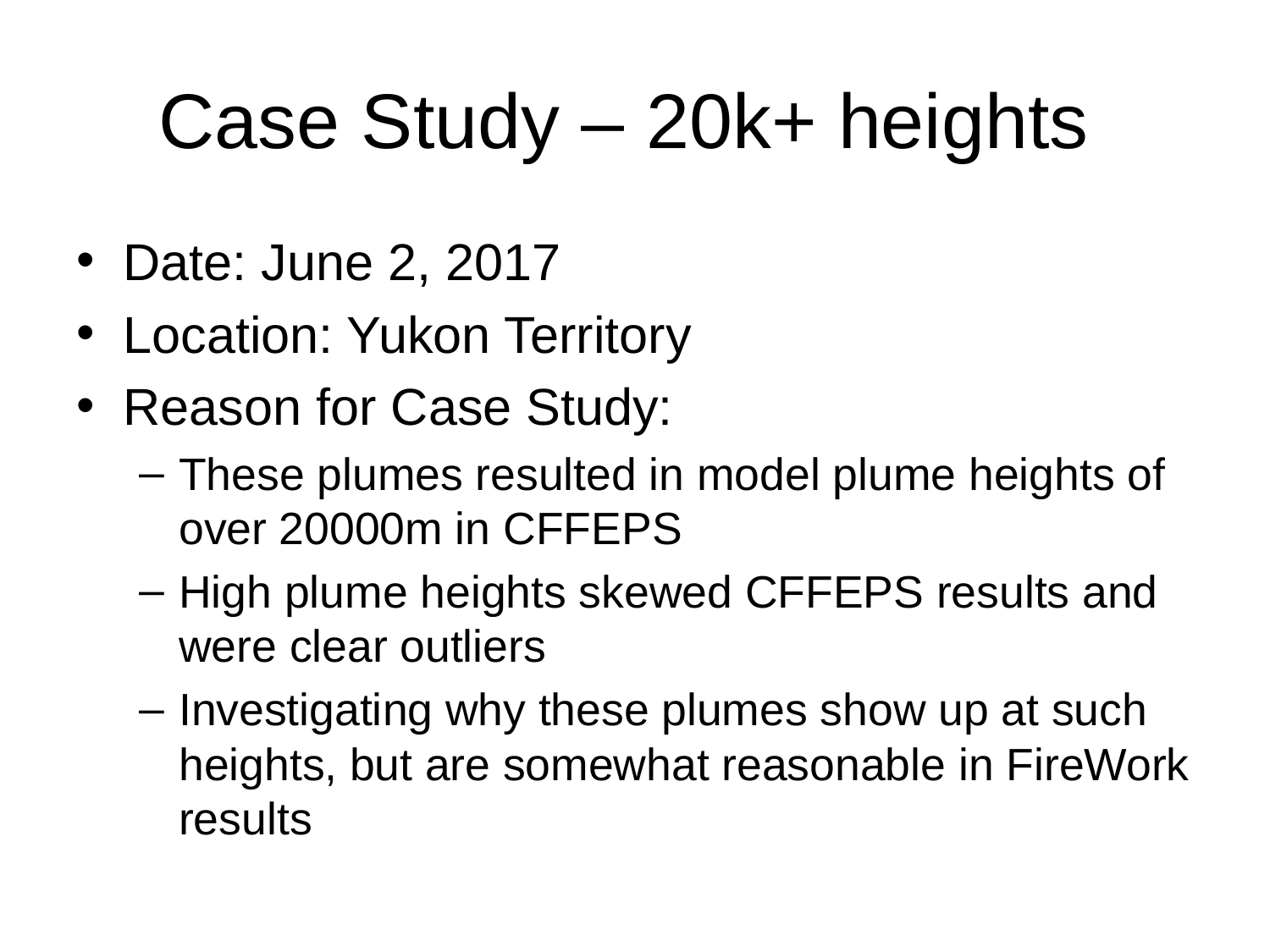

# Case Study – 20k+ heights
Date: June 2, 2017
Location: Yukon Territory
Reason for Case Study:
These plumes resulted in model plume heights of over 20000m in CFFEPS
High plume heights skewed CFFEPS results and were clear outliers
Investigating why these plumes show up at such heights, but are somewhat reasonable in FireWork results